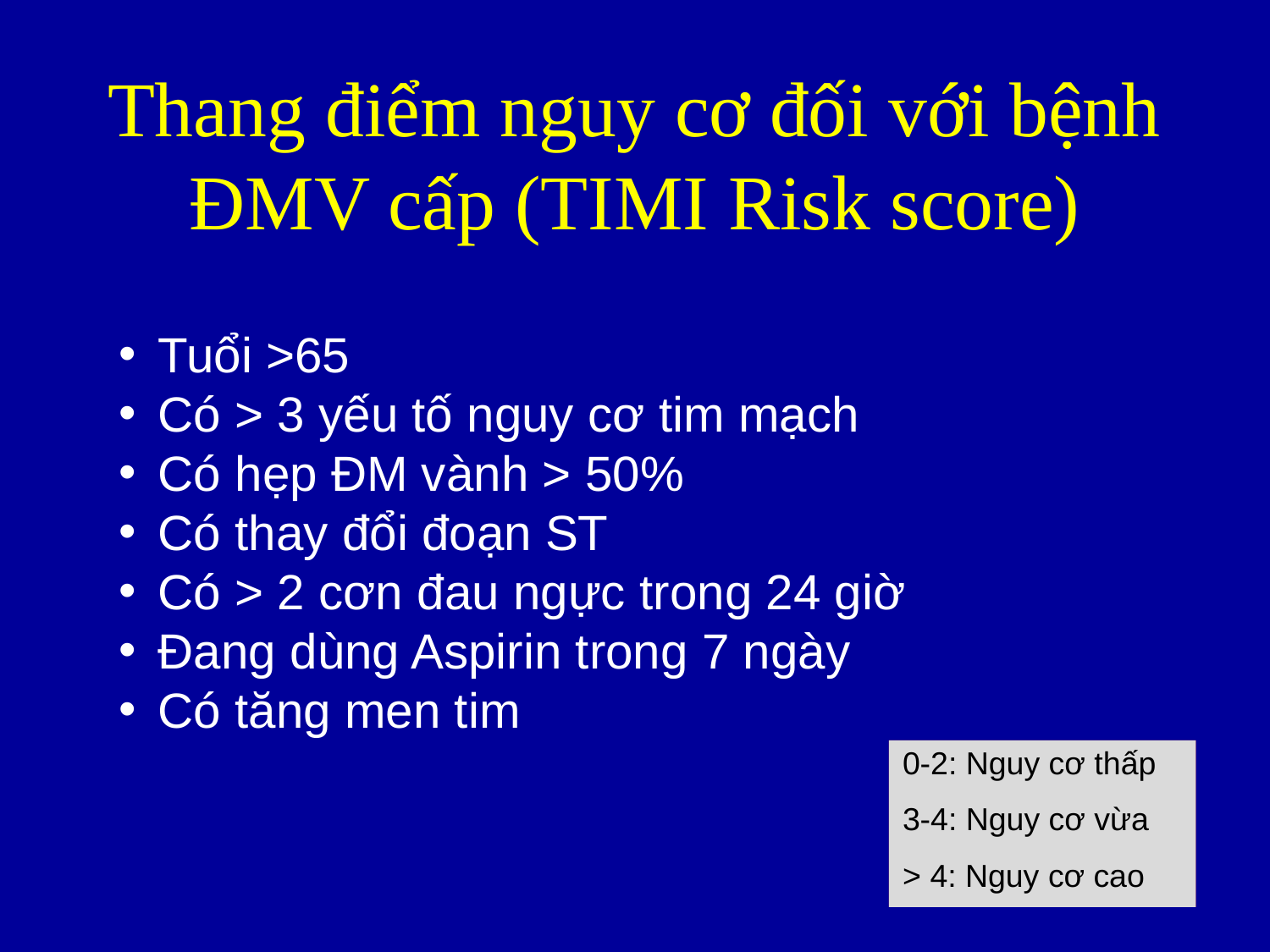

Thang điểm nguy cơ đối với bệnh ĐMV cấp (TIMI Risk score)
Tuổi >65
Có > 3 yếu tố nguy cơ tim mạch
Có hẹp ĐM vành > 50%
Có thay đổi đoạn ST
Có > 2 cơn đau ngực trong 24 giờ
Đang dùng Aspirin trong 7 ngày
Có tăng men tim

0-2: Nguy cơ thấp
3-4: Nguy cơ vừa
> 4: Nguy cơ cao